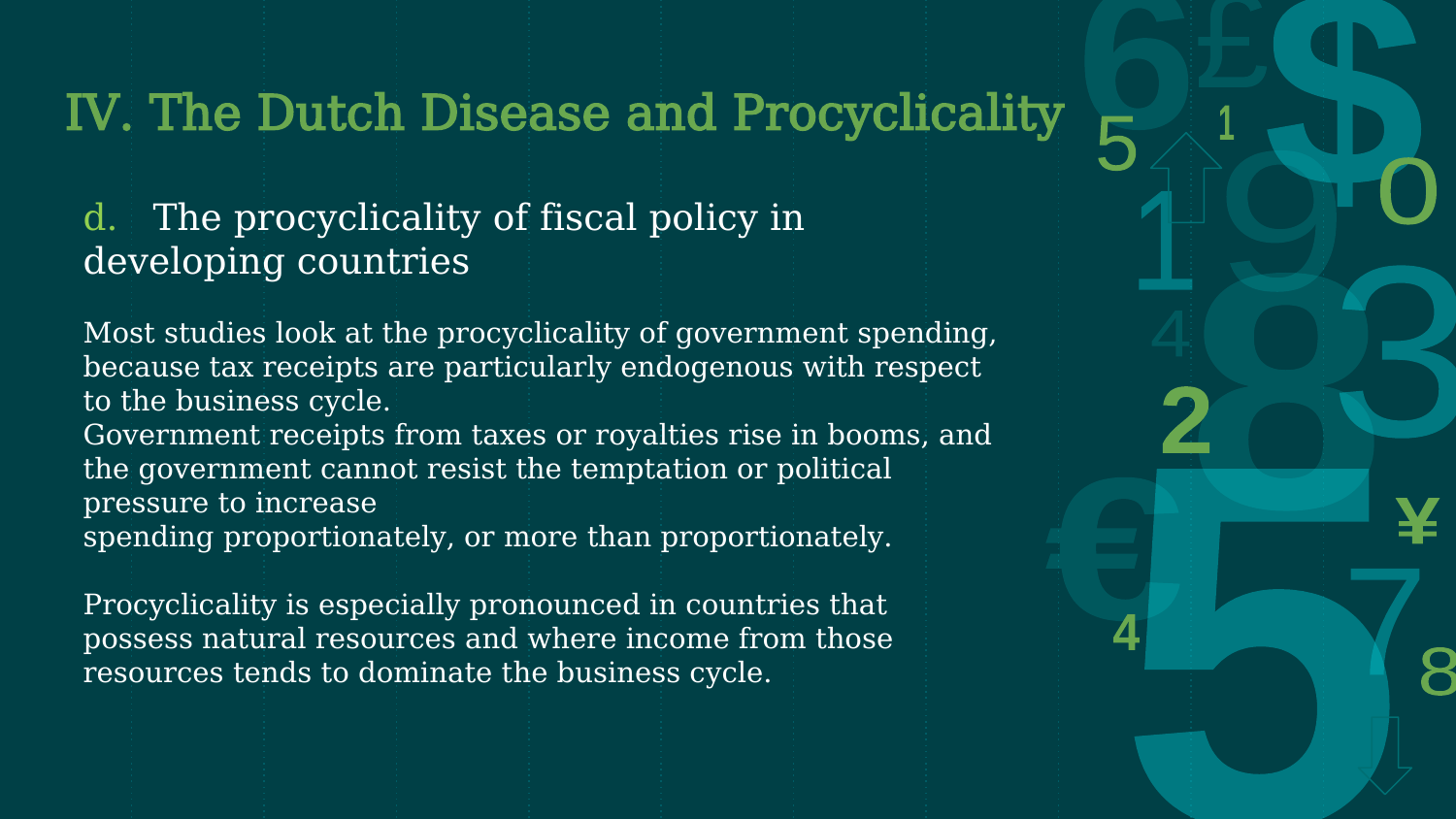

# IV. The Dutch Disease and Procyclicality

d.   The procyclicality of fiscal policy in developing countries

Most studies look at the procyclicality of government spending, because tax receipts are particularly endogenous with respect to the business cycle.
Government receipts from taxes or royalties rise in booms, and the government cannot resist the temptation or political pressure to increase
spending proportionately, or more than proportionately.

Procyclicality is especially pronounced in countries that possess natural resources and where income from those resources tends to dominate the business cycle.